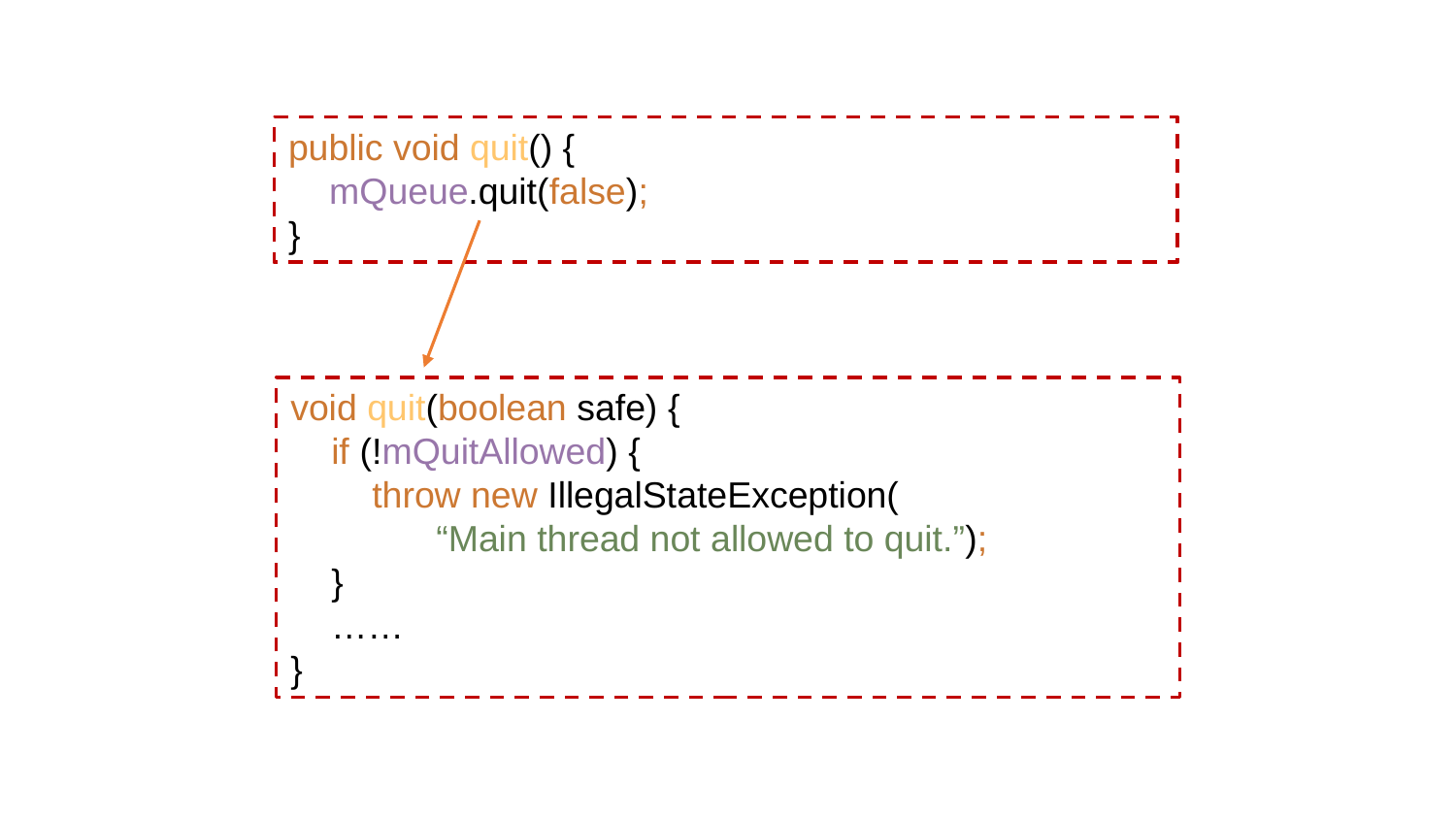

public void quit() {
    mQueue.quit(false);
}
void quit(boolean safe) {
    if (!mQuitAllowed) {
        throw new IllegalStateException(
	“Main thread not allowed to quit.”);
    }
    ……
}